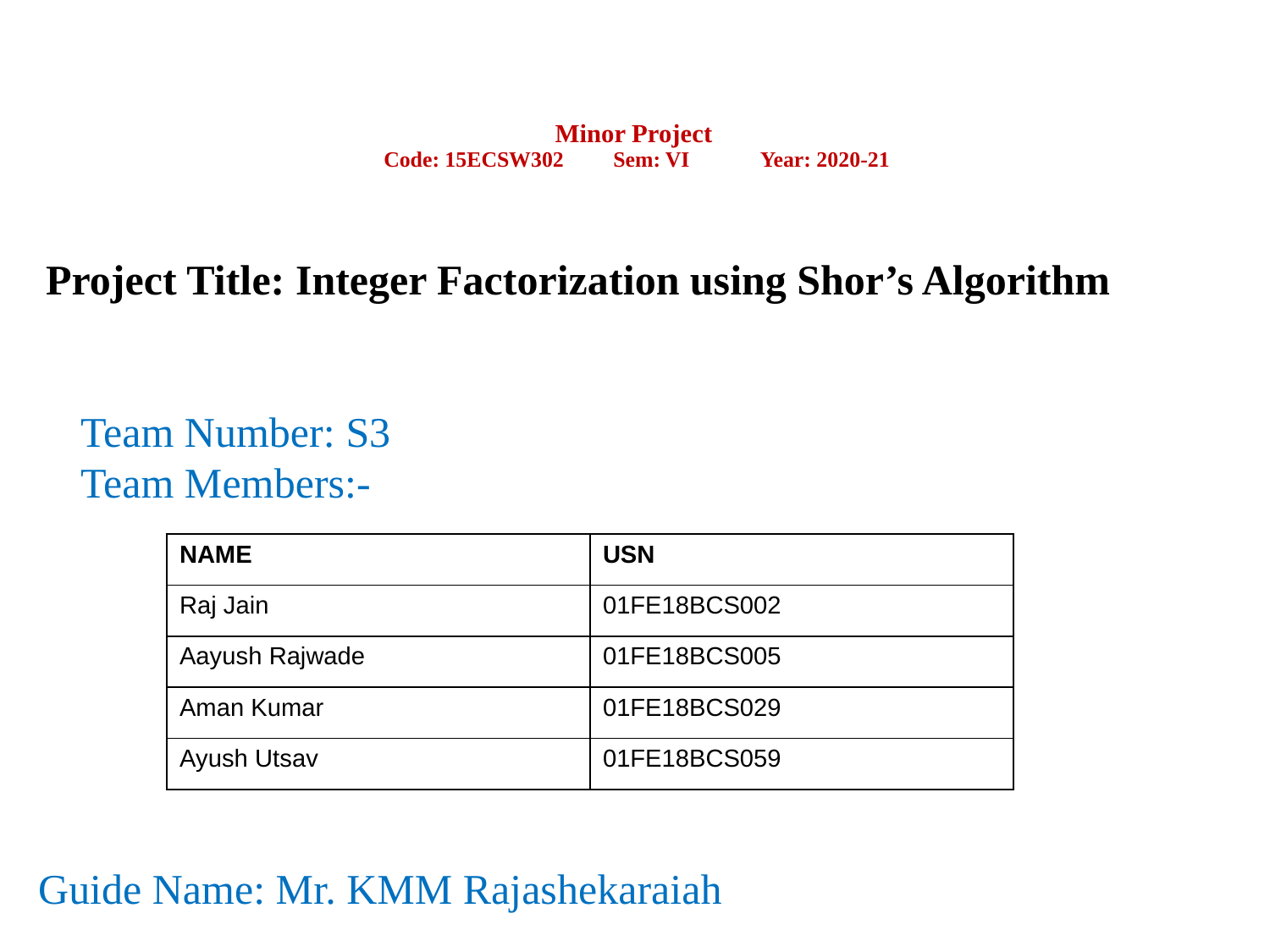

# Minor Project Code: 15ECSW302         Sem: VI             Year: 2020-21
Project Title: Integer Factorization using Shor’s Algorithm
    Team Number: S3
    Team Members:-

Guide Name: Mr. KMM Rajashekaraiah
| NAME | USN |
| --- | --- |
| Raj Jain | 01FE18BCS002 |
| Aayush Rajwade | 01FE18BCS005 |
| Aman Kumar | 01FE18BCS029 |
| Ayush Utsav | 01FE18BCS059 |